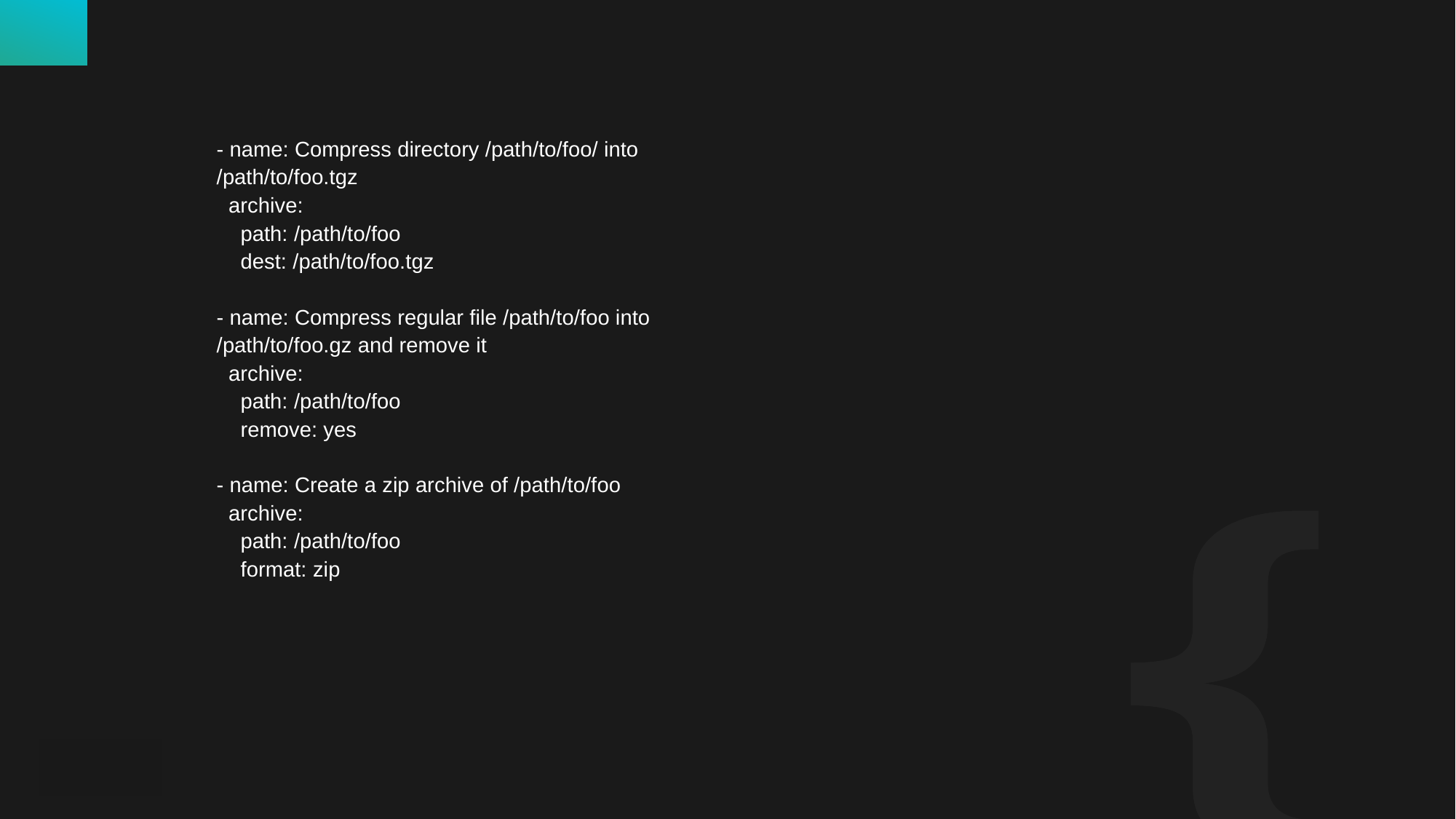

- name: Compress directory /path/to/foo/ into /path/to/foo.tgz
  archive:
    path: /path/to/foo
    dest: /path/to/foo.tgz

- name: Compress regular file /path/to/foo into /path/to/foo.gz and remove it
  archive:
    path: /path/to/foo
    remove: yes

- name: Create a zip archive of /path/to/foo
  archive:
    path: /path/to/foo
    format: zip